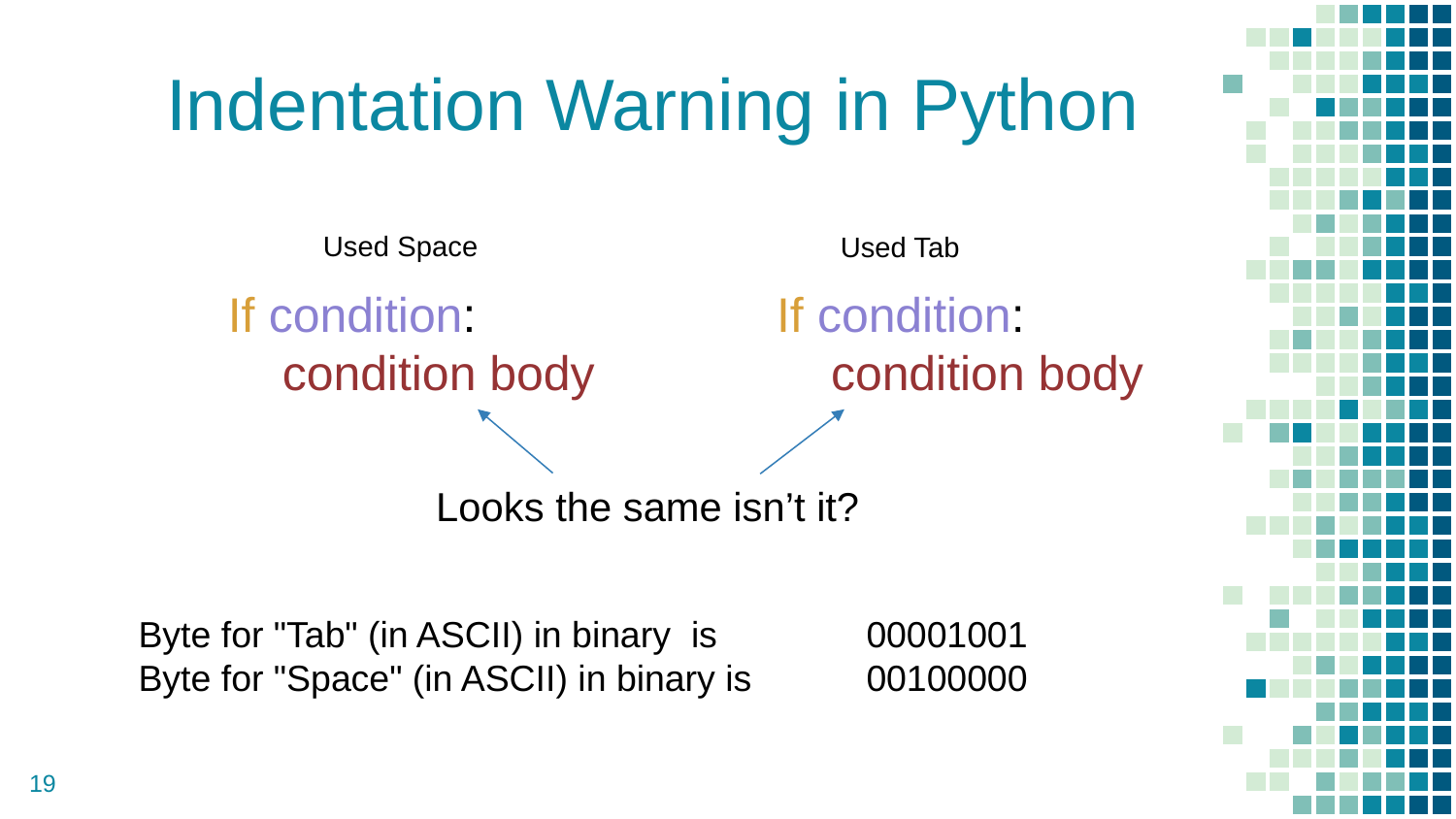

# Indentation Warning in Python
Used Space
Used Tab
If condition:
    condition body
If condition:
    condition body
Looks the same isn’t it?

Byte for "Tab" (in ASCII) in binary  is 	00001001
Byte for "Space" (in ASCII) in binary is 	00100000
19